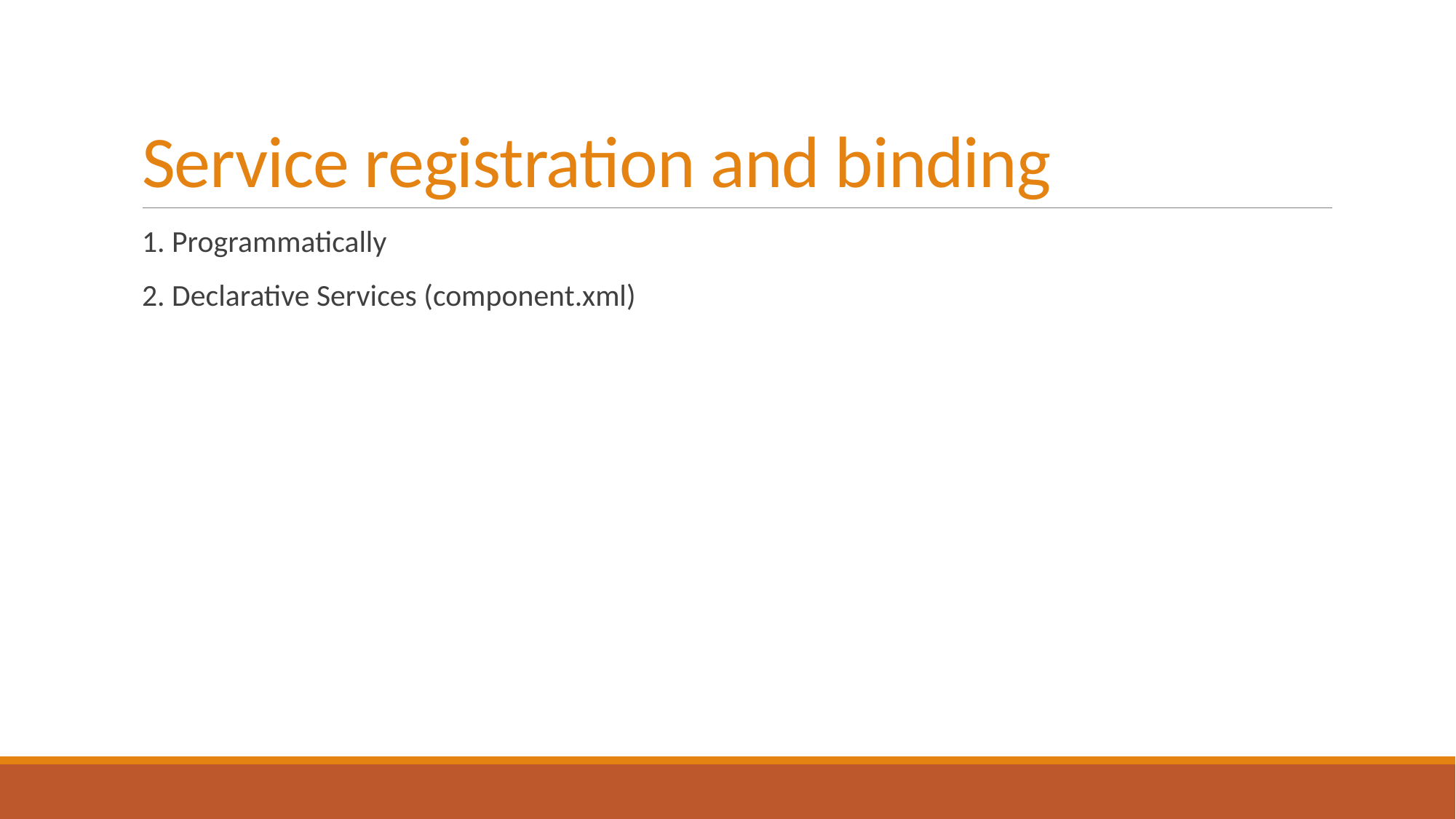

# Service registration and binding
1. Programmatically
2. Declarative Services (component.xml)